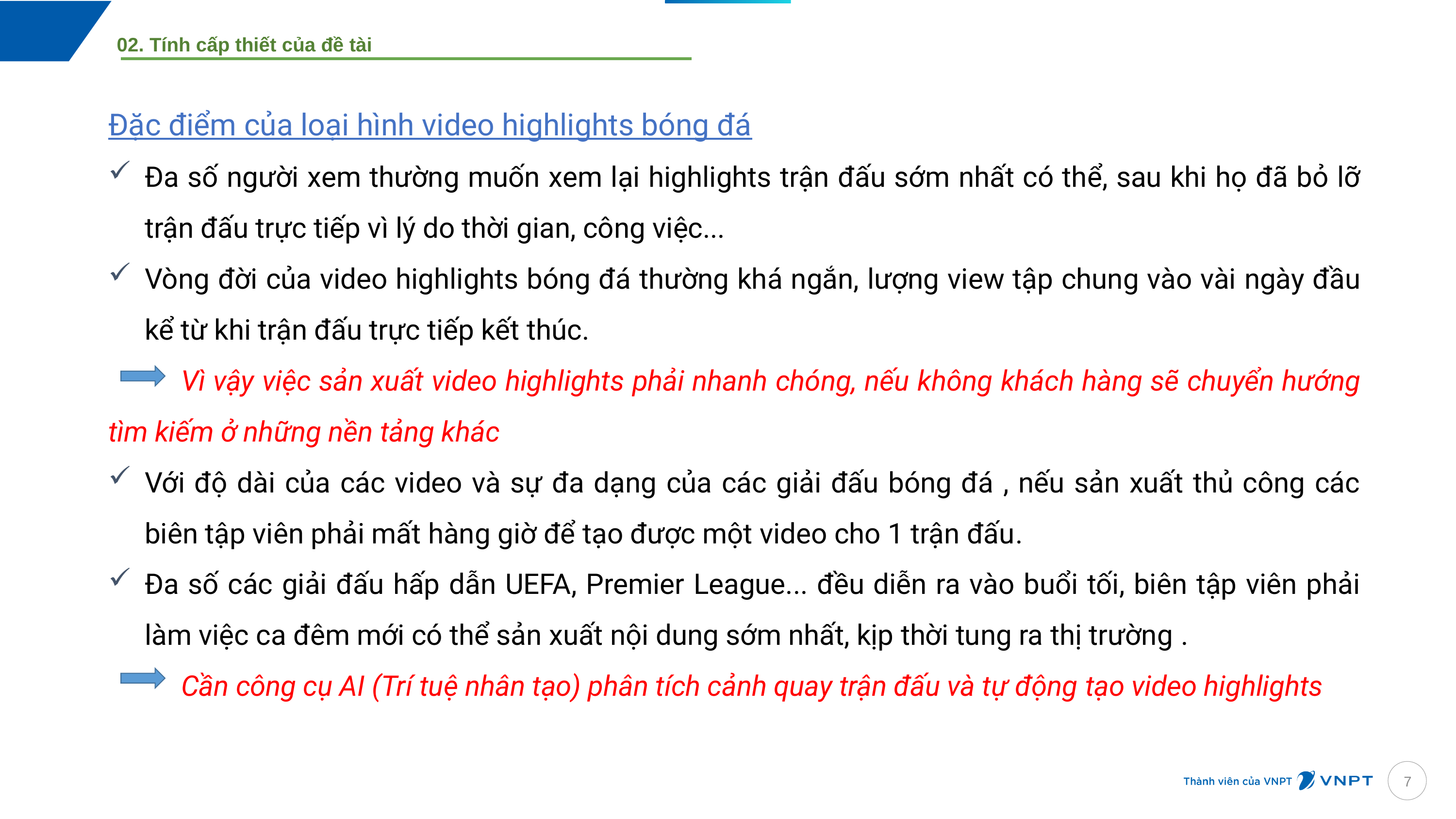

02. Tính cấp thiết của đề tài

Đặc điểm của loại hình video highlights bóng đá
Đa số người xem thường muốn xem lại highlights trận đấu sớm nhất có thể, sau khi họ đã bỏ lỡ trận đấu trực tiếp vì lý do thời gian, công việc...
Vòng đời của video highlights bóng đá thường khá ngắn, lượng view tập chung vào vài ngày đầu kể từ khi trận đấu trực tiếp kết thúc.
	Vì vậy việc sản xuất video highlights phải nhanh chóng, nếu không khách hàng sẽ chuyển hướng tìm kiếm ở những nền tảng khác
Với độ dài của các video và sự đa dạng của các giải đấu bóng đá , nếu sản xuất thủ công các biên tập viên phải mất hàng giờ để tạo được một video cho 1 trận đấu.
Đa số các giải đấu hấp dẫn UEFA, Premier League... đều diễn ra vào buổi tối, biên tập viên phải làm việc ca đêm mới có thể sản xuất nội dung sớm nhất, kịp thời tung ra thị trường .
	Cần công cụ AI (Trí tuệ nhân tạo) phân tích cảnh quay trận đấu và tự động tạo video highlights

7